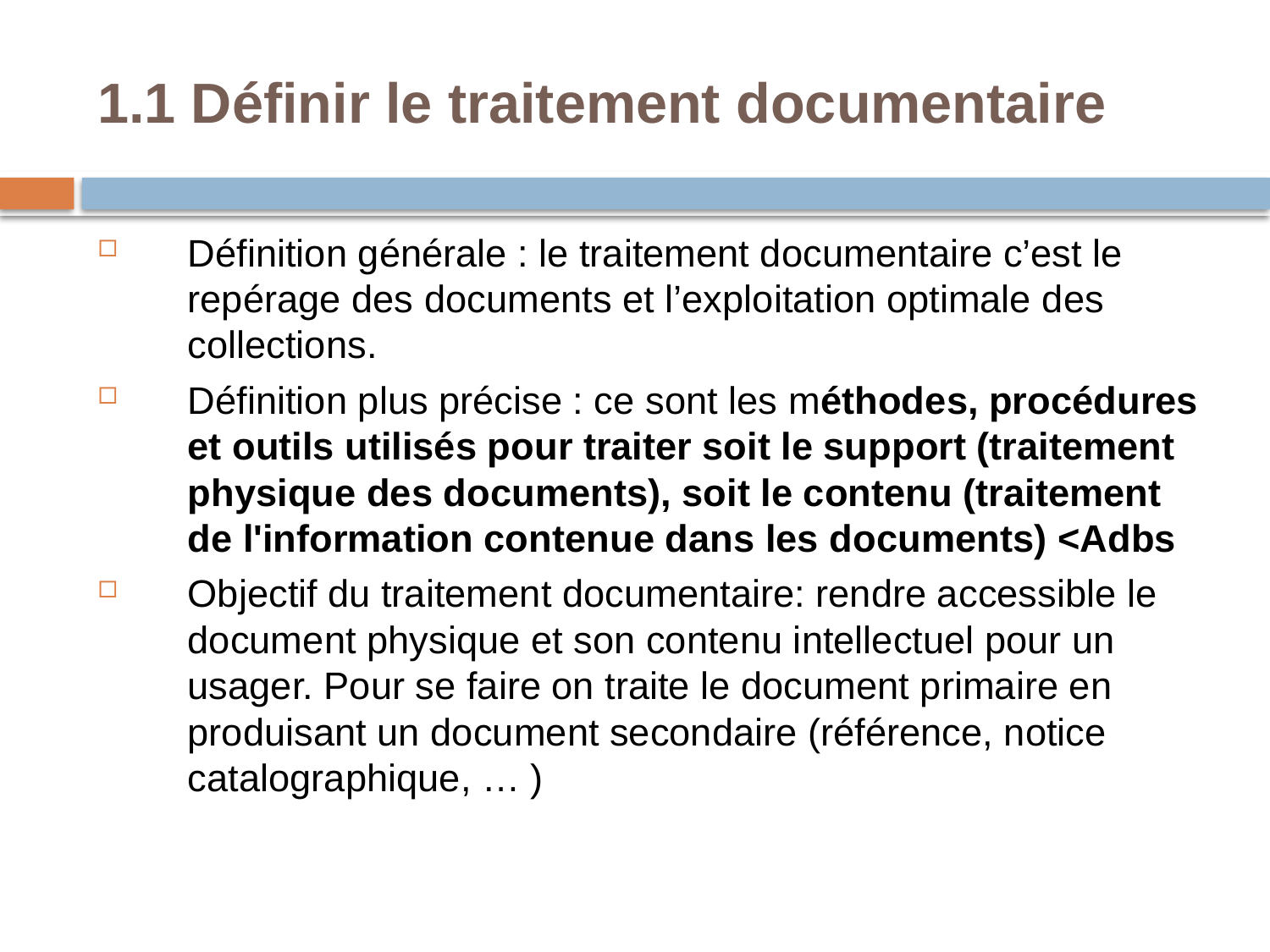

1.1 Définir le traitement documentaire
Définition générale : le traitement documentaire c’est le repérage des documents et l’exploitation optimale des collections.
Définition plus précise : ce sont les méthodes, procédures et outils utilisés pour traiter soit le support (traitement physique des documents), soit le contenu (traitement de l'information contenue dans les documents) <Adbs
Objectif du traitement documentaire: rendre accessible le document physique et son contenu intellectuel pour un usager. Pour se faire on traite le document primaire en produisant un document secondaire (référence, notice catalographique, … )